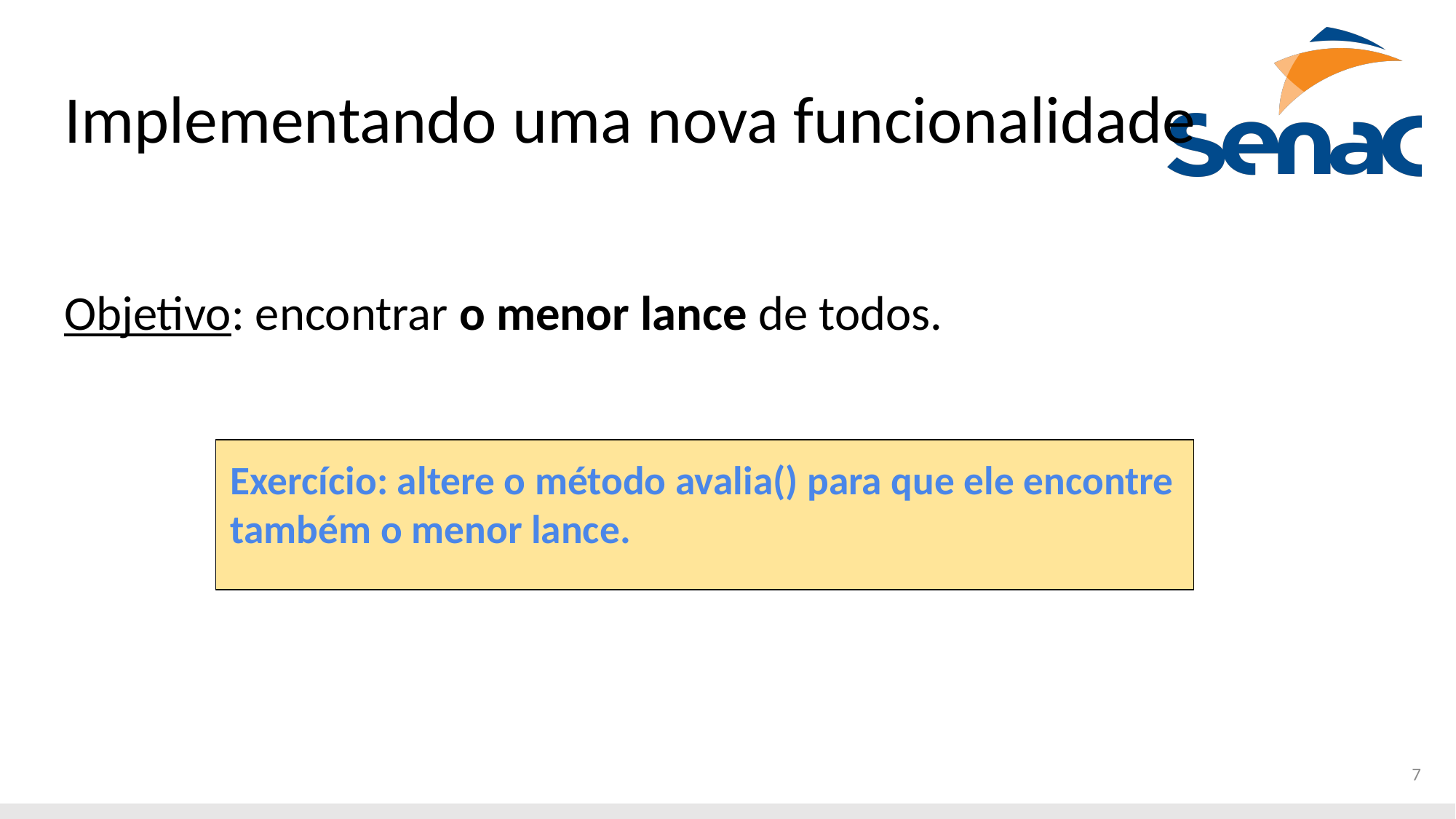

# Implementando uma nova funcionalidade

Objetivo: encontrar o menor lance de todos.
Exercício: altere o método avalia() para que ele encontre também o menor lance.
7